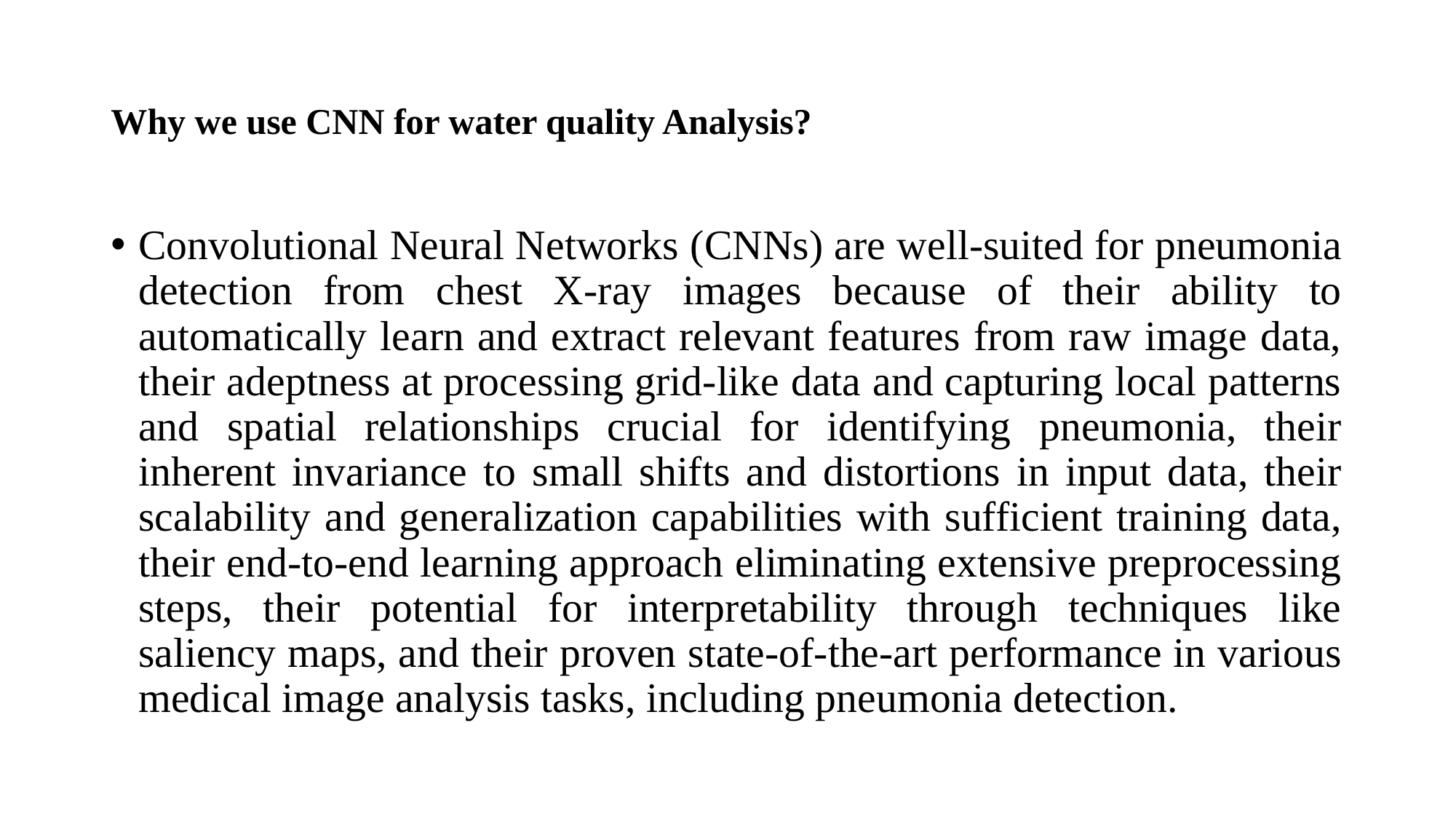

# Why we use CNN for water quality Analysis?
Convolutional Neural Networks (CNNs) are well-suited for pneumonia detection from chest X-ray images because of their ability to automatically learn and extract relevant features from raw image data, their adeptness at processing grid-like data and capturing local patterns and spatial relationships crucial for identifying pneumonia, their inherent invariance to small shifts and distortions in input data, their scalability and generalization capabilities with sufficient training data, their end-to-end learning approach eliminating extensive preprocessing steps, their potential for interpretability through techniques like saliency maps, and their proven state-of-the-art performance in various medical image analysis tasks, including pneumonia detection.